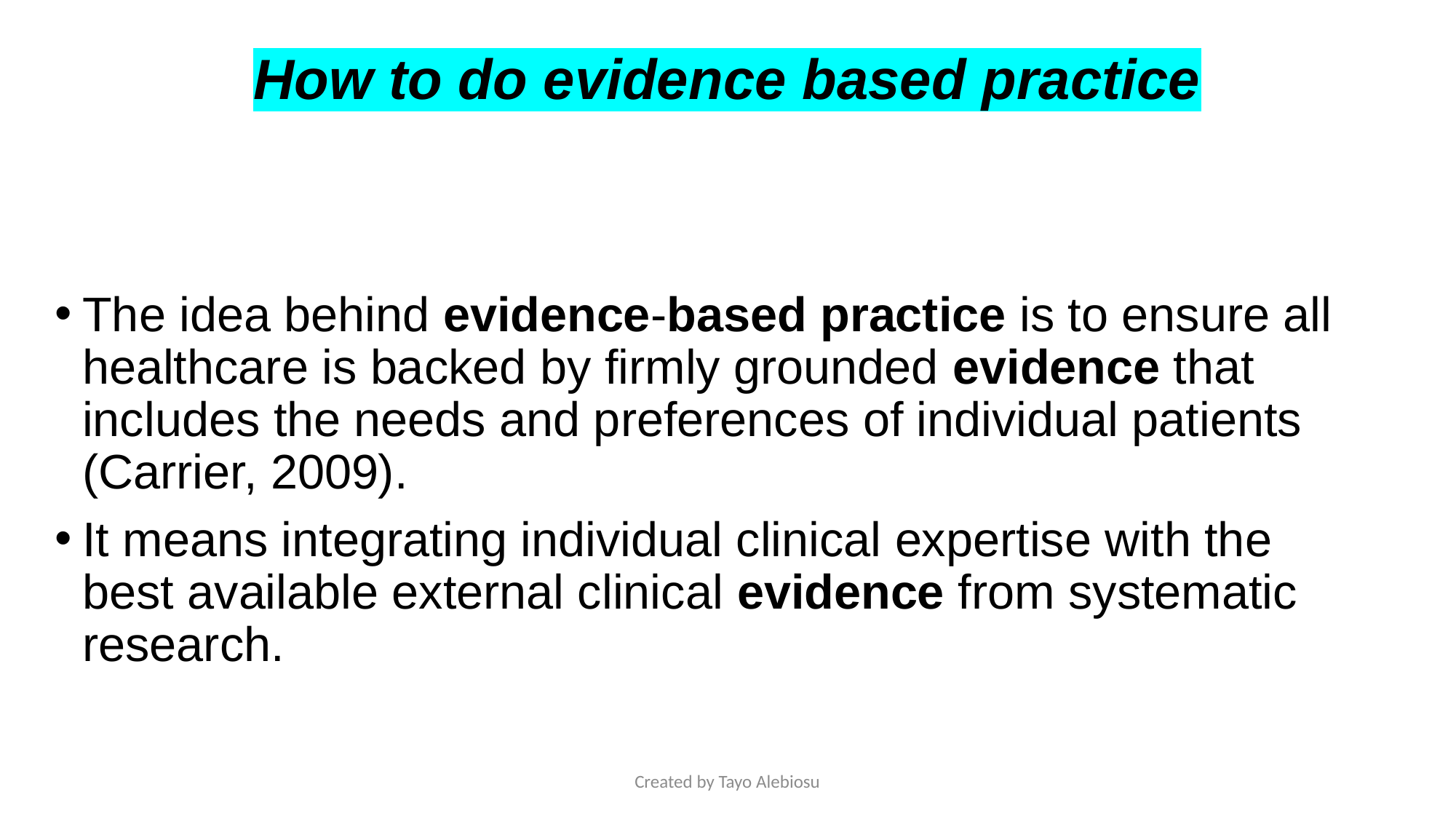

# How to do evidence based practice

The idea behind evidence-based practice is to ensure all healthcare is backed by firmly grounded evidence that includes the needs and preferences of individual patients (Carrier, 2009).
It means integrating individual clinical expertise with the best available external clinical evidence from systematic research.

Created by Tayo Alebiosu